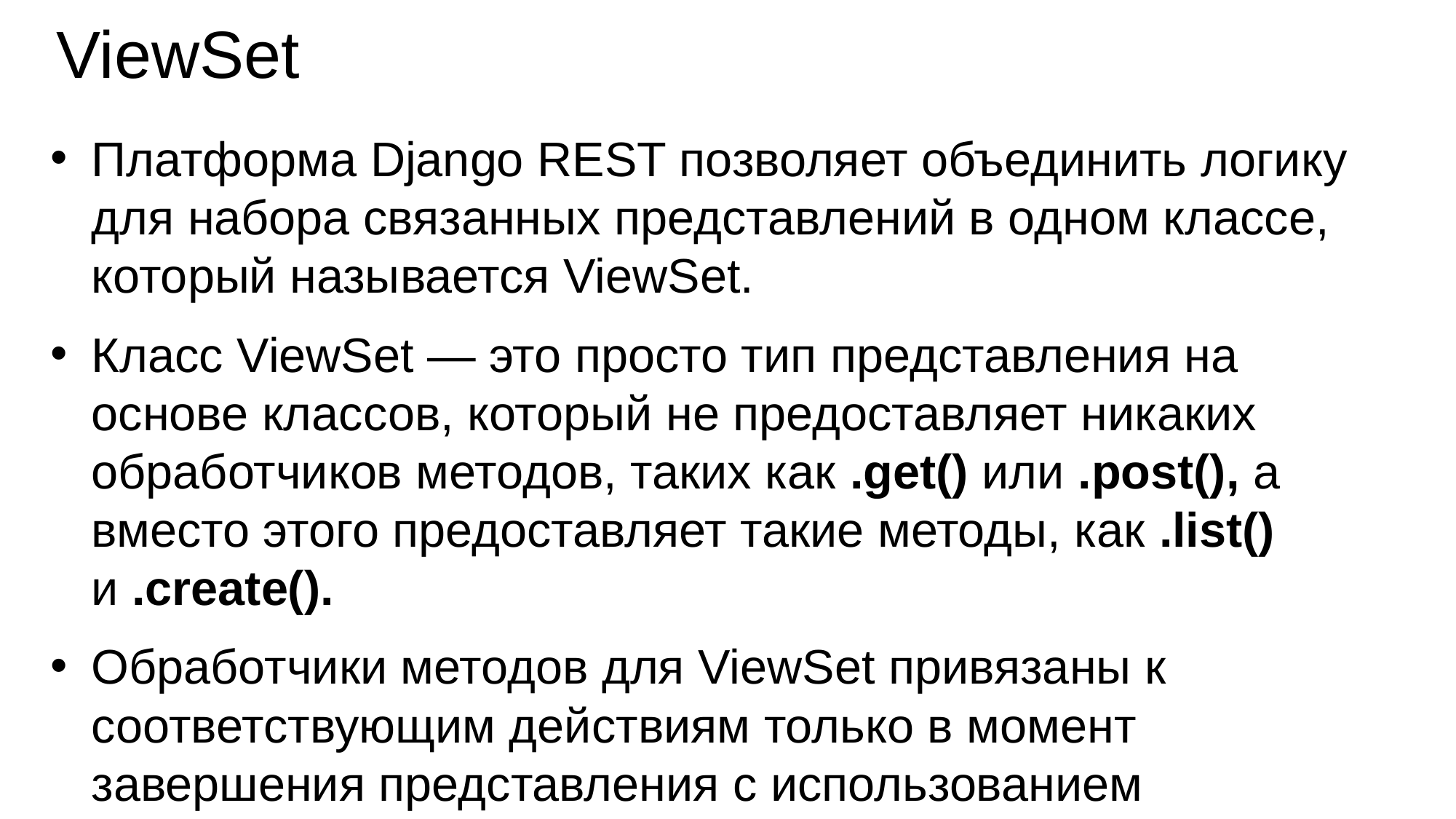

# ViewSet
Платформа Django REST позволяет объединить логику для набора связанных представлений в одном классе, который называется ViewSet.
Класс ViewSet — это просто тип представления на основе классов, который не предоставляет никаких обработчиков методов, таких как .get() или .post(), а вместо этого предоставляет такие методы, как .list() и .create().
Обработчики методов для ViewSet привязаны к соответствующим действиям только в момент завершения представления с использованием метода .as_view().

Как правило, вместо того, чтобы явно регистрировать представления в наборе представлений в urlconf, вы регистрируете набор представлений в классе маршрутизатора, который автоматически определяет для вас urlconf.